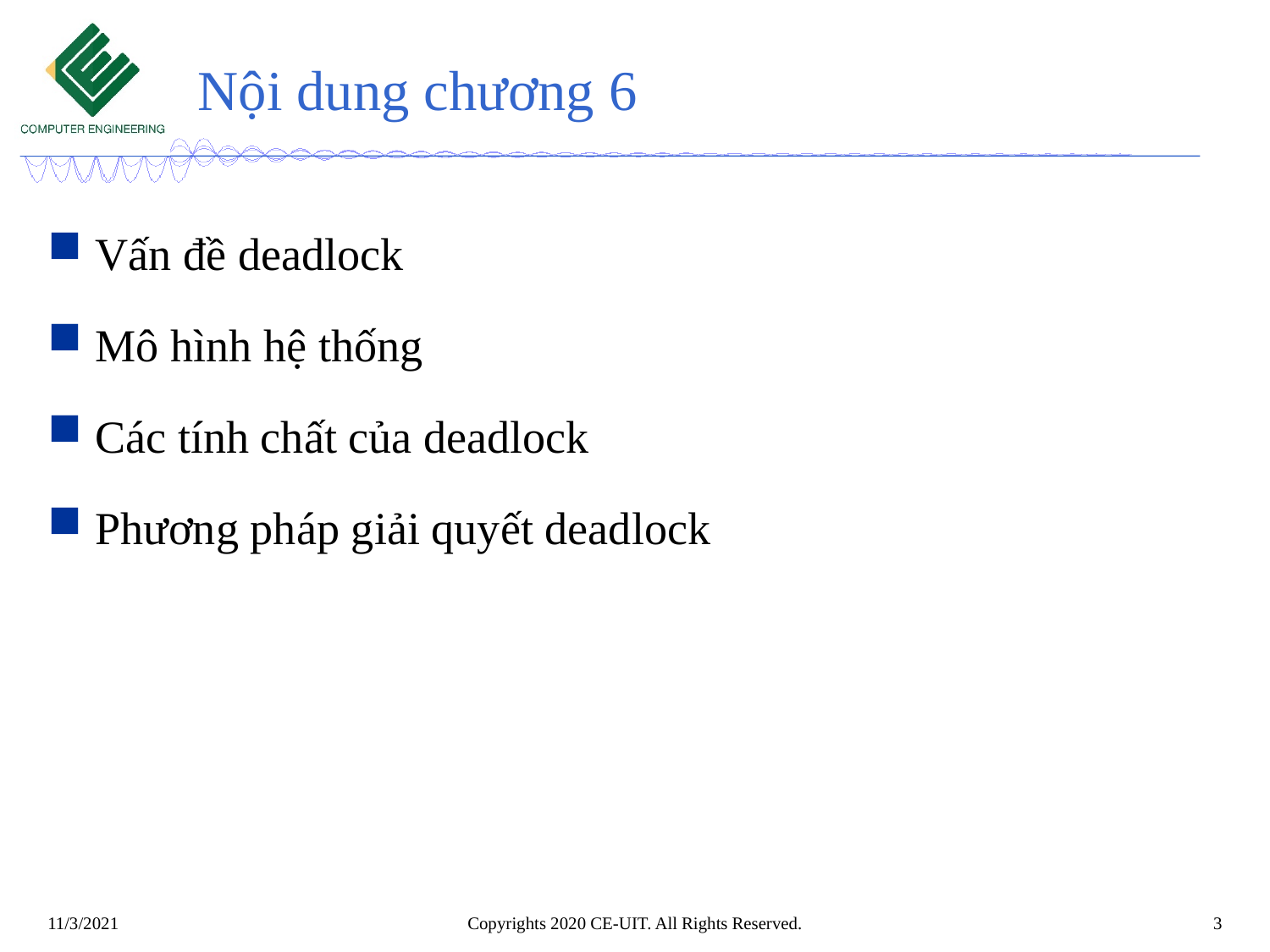

# Nội dung chương 6
Vấn đề deadlock
Mô hình hệ thống
Các tính chất của deadlock
Phương pháp giải quyết deadlock

Copyrights 2020 CE-UIT. All Rights Reserved.
3
11/3/2021